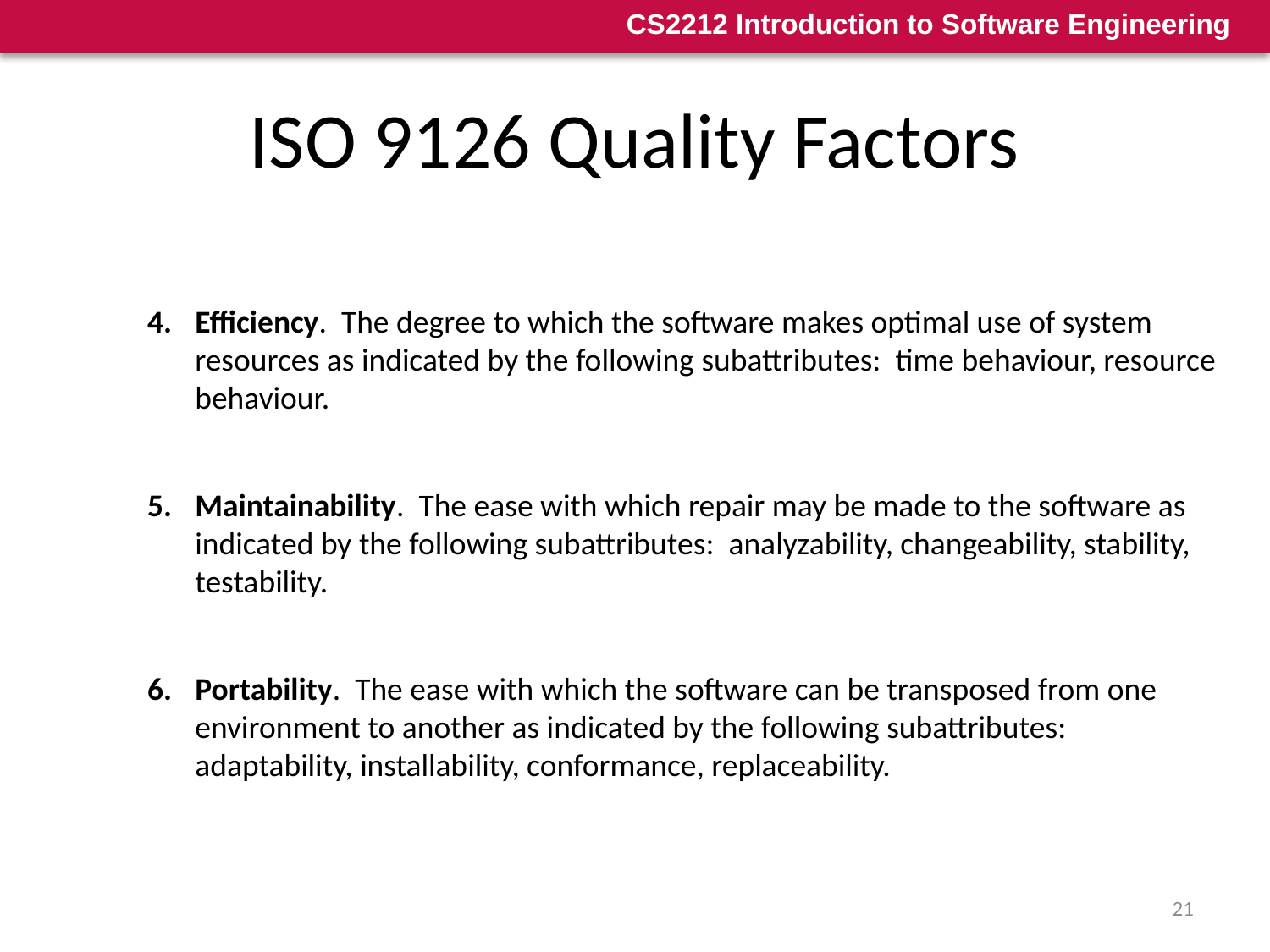

# ISO 9126 Quality Factors
Efficiency.  The degree to which the software makes optimal use of system resources as indicated by the following subattributes:  time behaviour, resource behaviour.

Maintainability.  The ease with which repair may be made to the software as indicated by the following subattributes:  analyzability, changeability, stability, testability.

Portability.  The ease with which the software can be transposed from one environment to another as indicated by the following subattributes:  adaptability, installability, conformance, replaceability.
21